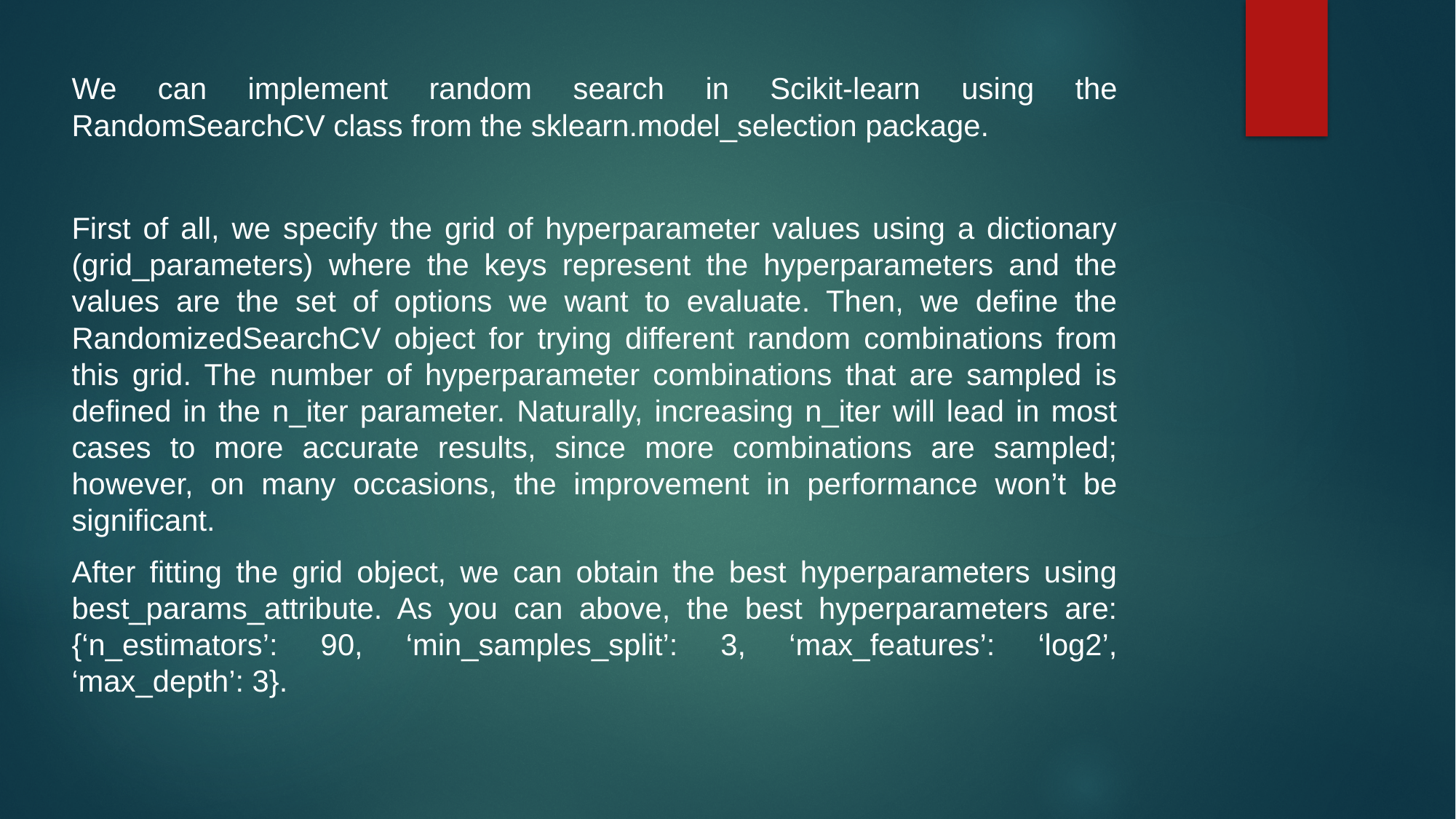

We can implement random search in Scikit-learn using the RandomSearchCV class from the sklearn.model_selection package.

First of all, we specify the grid of hyperparameter values using a dictionary (grid_parameters) where the keys represent the hyperparameters and the values are the set of options we want to evaluate. Then, we define the RandomizedSearchCV object for trying different random combinations from this grid. The number of hyperparameter combinations that are sampled is defined in the n_iter parameter. Naturally, increasing n_iter will lead in most cases to more accurate results, since more combinations are sampled; however, on many occasions, the improvement in performance won’t be significant.
After fitting the grid object, we can obtain the best hyperparameters using best_params_attribute. As you can above, the best hyperparameters are: {‘n_estimators’: 90, ‘min_samples_split’: 3, ‘max_features’: ‘log2’, ‘max_depth’: 3}.